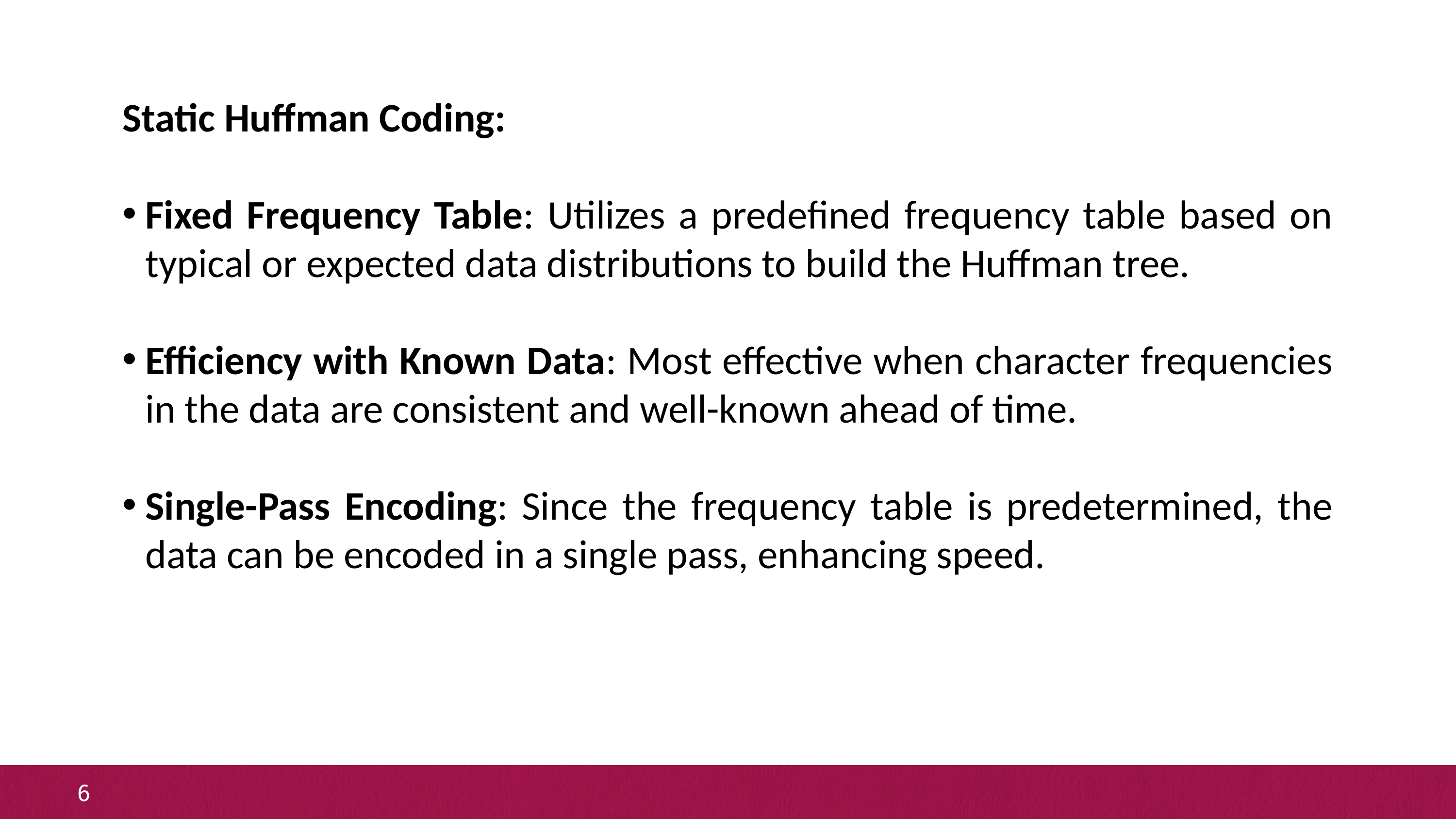

Static Huffman Coding:

Fixed Frequency Table: Utilizes a predefined frequency table based on typical or expected data distributions to build the Huffman tree.

Efficiency with Known Data: Most effective when character frequencies in the data are consistent and well-known ahead of time.

Single-Pass Encoding: Since the frequency table is predetermined, the data can be encoded in a single pass, enhancing speed.

6